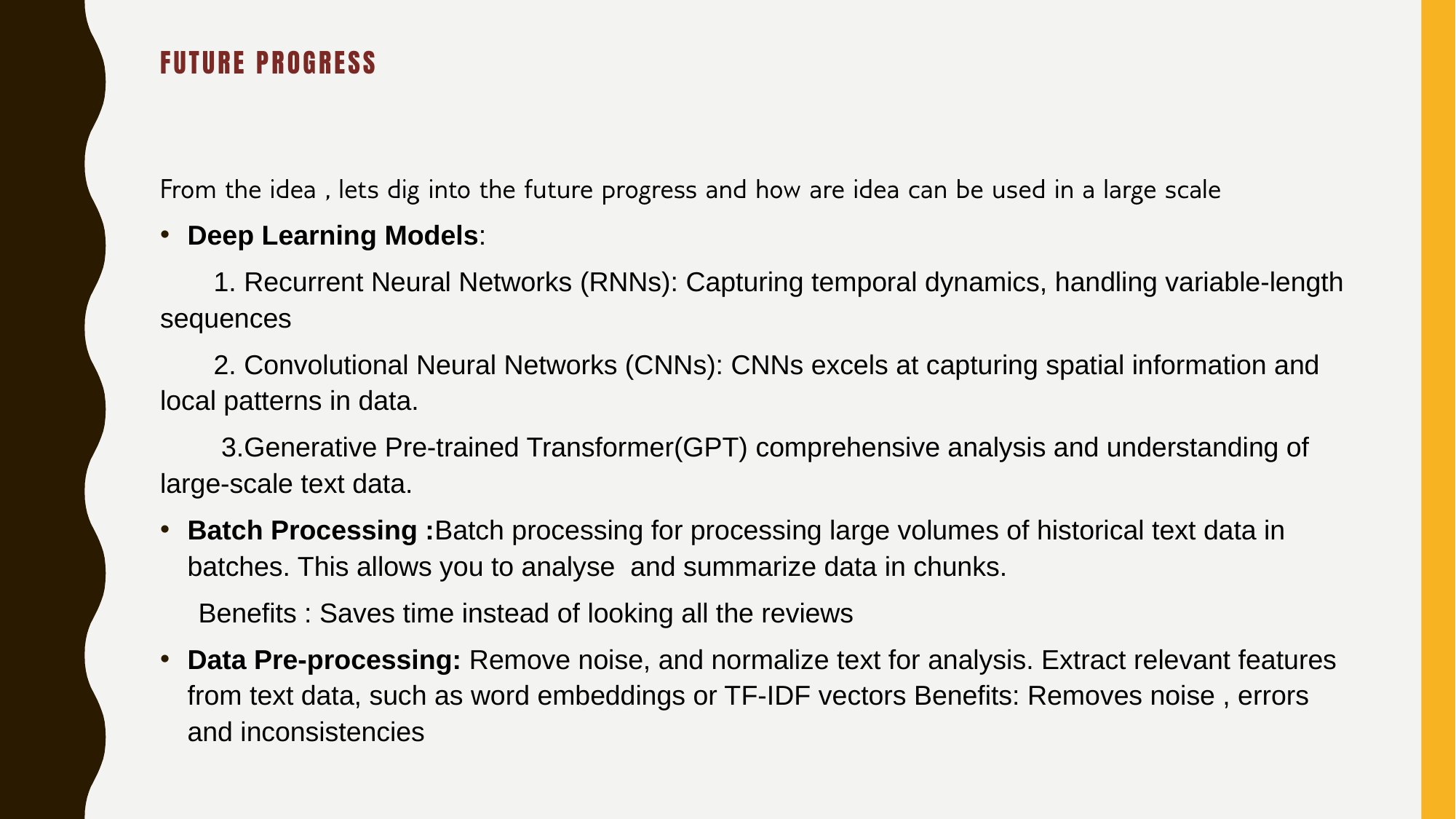

# Future progress
From the idea , lets dig into the future progress and how are idea can be used in a large scale
Deep Learning Models:
       1. Recurrent Neural Networks (RNNs): Capturing temporal dynamics, handling variable-length sequences
       2. Convolutional Neural Networks (CNNs): CNNs excels at capturing spatial information and local patterns in data.
        3.Generative Pre-trained Transformer(GPT) comprehensive analysis and understanding of large-scale text data.
Batch Processing :Batch processing for processing large volumes of historical text data in batches. This allows you to analyse  and summarize data in chunks.
     Benefits : Saves time instead of looking all the reviews
Data Pre-processing: Remove noise, and normalize text for analysis. Extract relevant features from text data, such as word embeddings or TF-IDF vectors Benefits: Removes noise , errors and inconsistencies